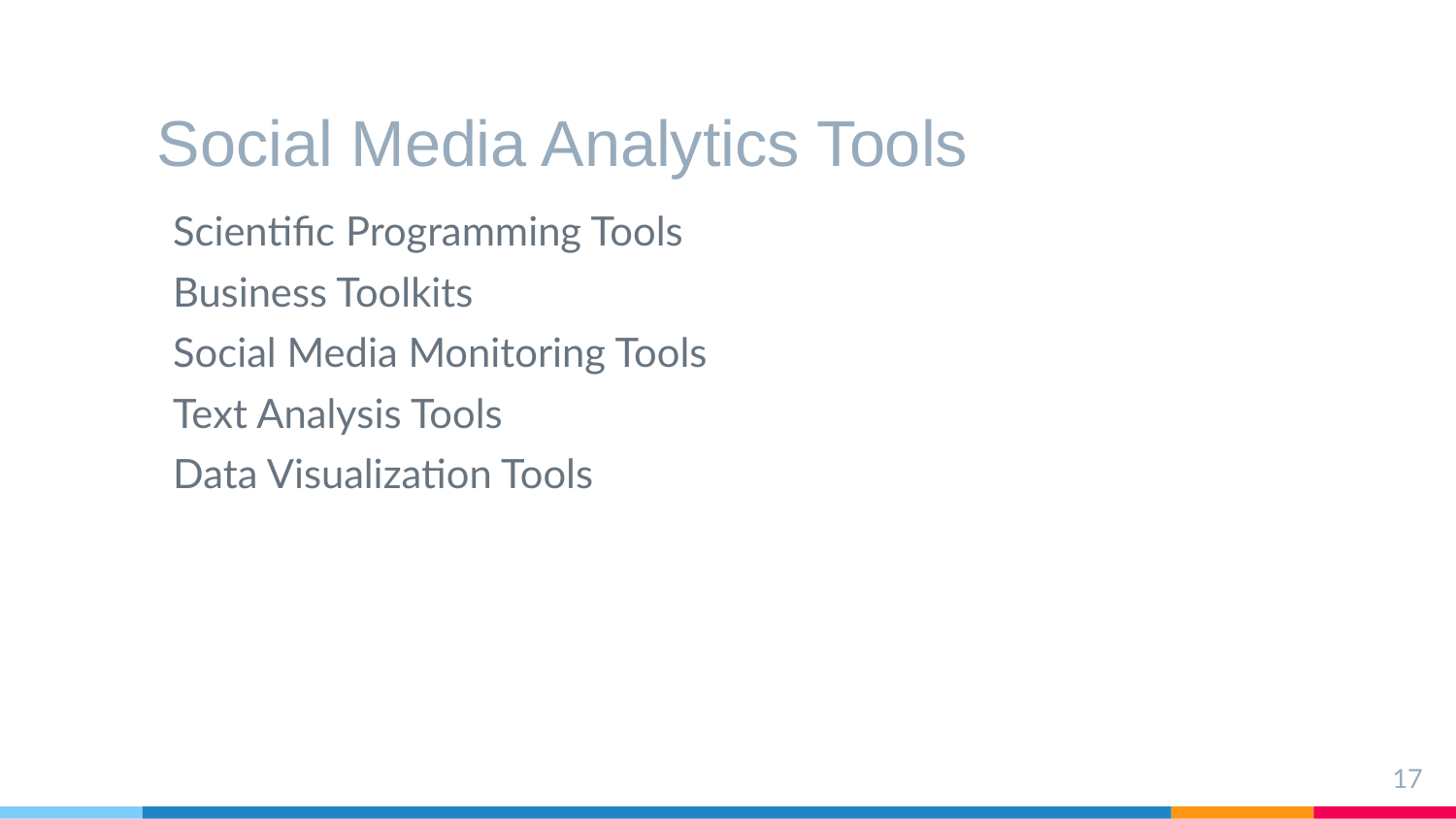

# Social Media Analytics Tools
Scientific Programming Tools
Business Toolkits
Social Media Monitoring Tools
Text Analysis Tools
Data Visualization Tools

17